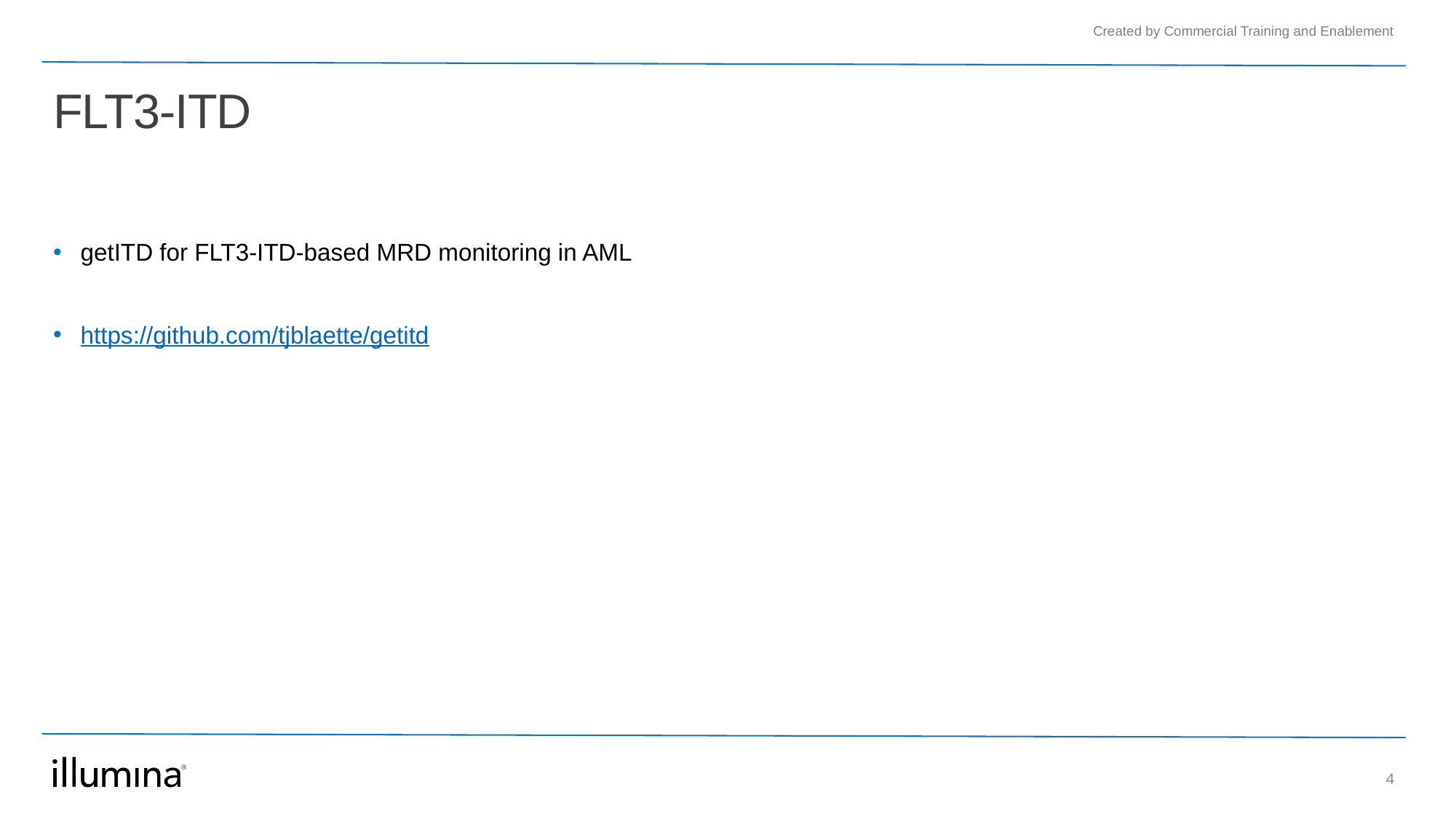

# FLT3-ITD
getITD for FLT3-ITD-based MRD monitoring in AML

https://github.com/tjblaette/getitd

4